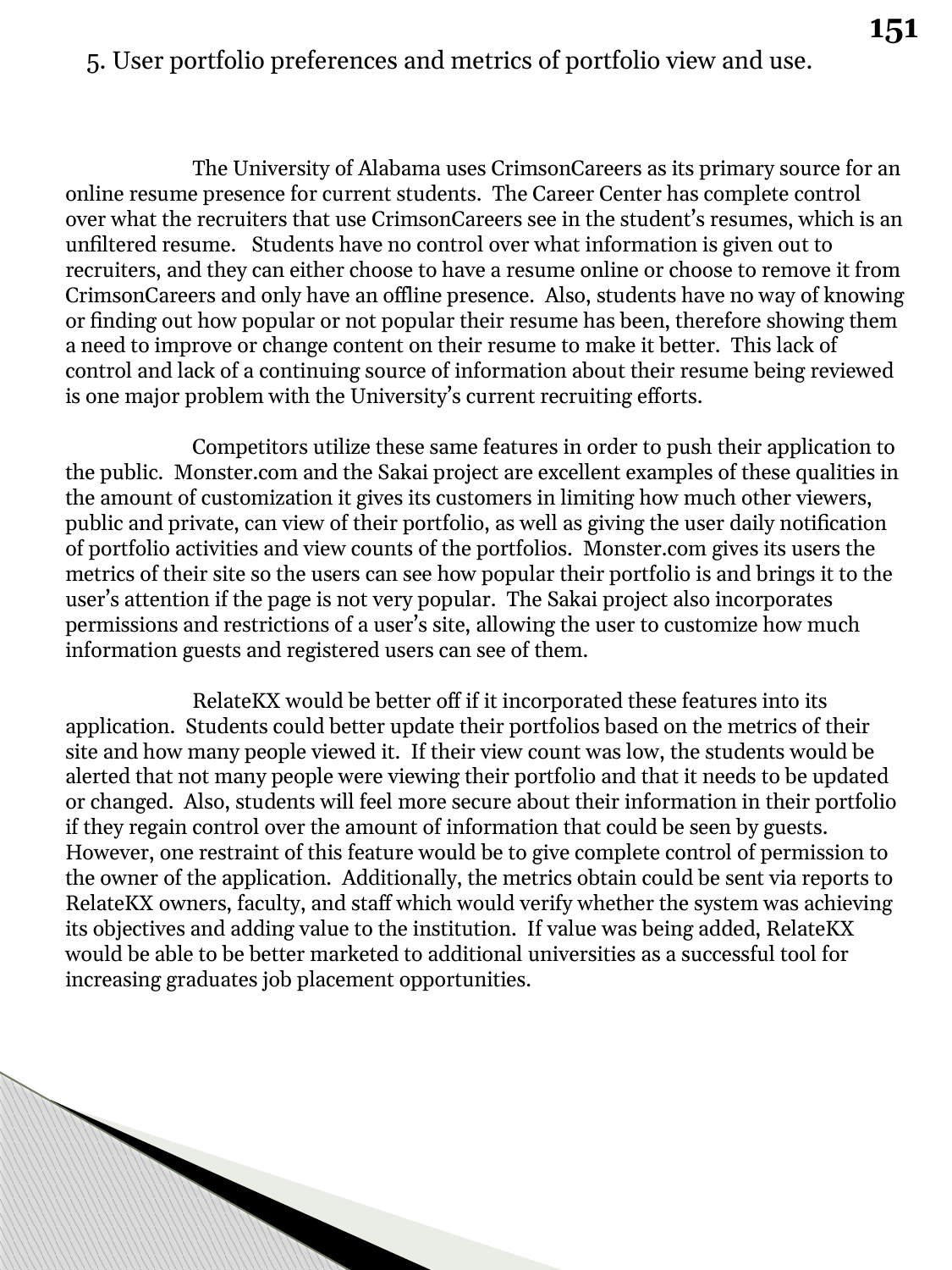

151
5. User portfolio preferences and metrics of portfolio view and use.

	The University of Alabama uses CrimsonCareers as its primary source for an online resume presence for current students.  The Career Center has complete control over what the recruiters that use CrimsonCareers see in the student’s resumes, which is an unfiltered resume.   Students have no control over what information is given out to recruiters, and they can either choose to have a resume online or choose to remove it from CrimsonCareers and only have an offline presence.  Also, students have no way of knowing or finding out how popular or not popular their resume has been, therefore showing them a need to improve or change content on their resume to make it better.  This lack of control and lack of a continuing source of information about their resume being reviewed is one major problem with the University’s current recruiting efforts.

	Competitors utilize these same features in order to push their application to the public.  Monster.com and the Sakai project are excellent examples of these qualities in the amount of customization it gives its customers in limiting how much other viewers, public and private, can view of their portfolio, as well as giving the user daily notification of portfolio activities and view counts of the portfolios.  Monster.com gives its users the metrics of their site so the users can see how popular their portfolio is and brings it to the user’s attention if the page is not very popular.  The Sakai project also incorporates permissions and restrictions of a user’s site, allowing the user to customize how much information guests and registered users can see of them.

	RelateKX would be better off if it incorporated these features into its application.  Students could better update their portfolios based on the metrics of their site and how many people viewed it.  If their view count was low, the students would be alerted that not many people were viewing their portfolio and that it needs to be updated or changed.  Also, students will feel more secure about their information in their portfolio if they regain control over the amount of information that could be seen by guests.  However, one restraint of this feature would be to give complete control of permission to the owner of the application.  Additionally, the metrics obtain could be sent via reports to RelateKX owners, faculty, and staff which would verify whether the system was achieving its objectives and adding value to the institution.  If value was being added, RelateKX would be able to be better marketed to additional universities as a successful tool for increasing graduates job placement opportunities.